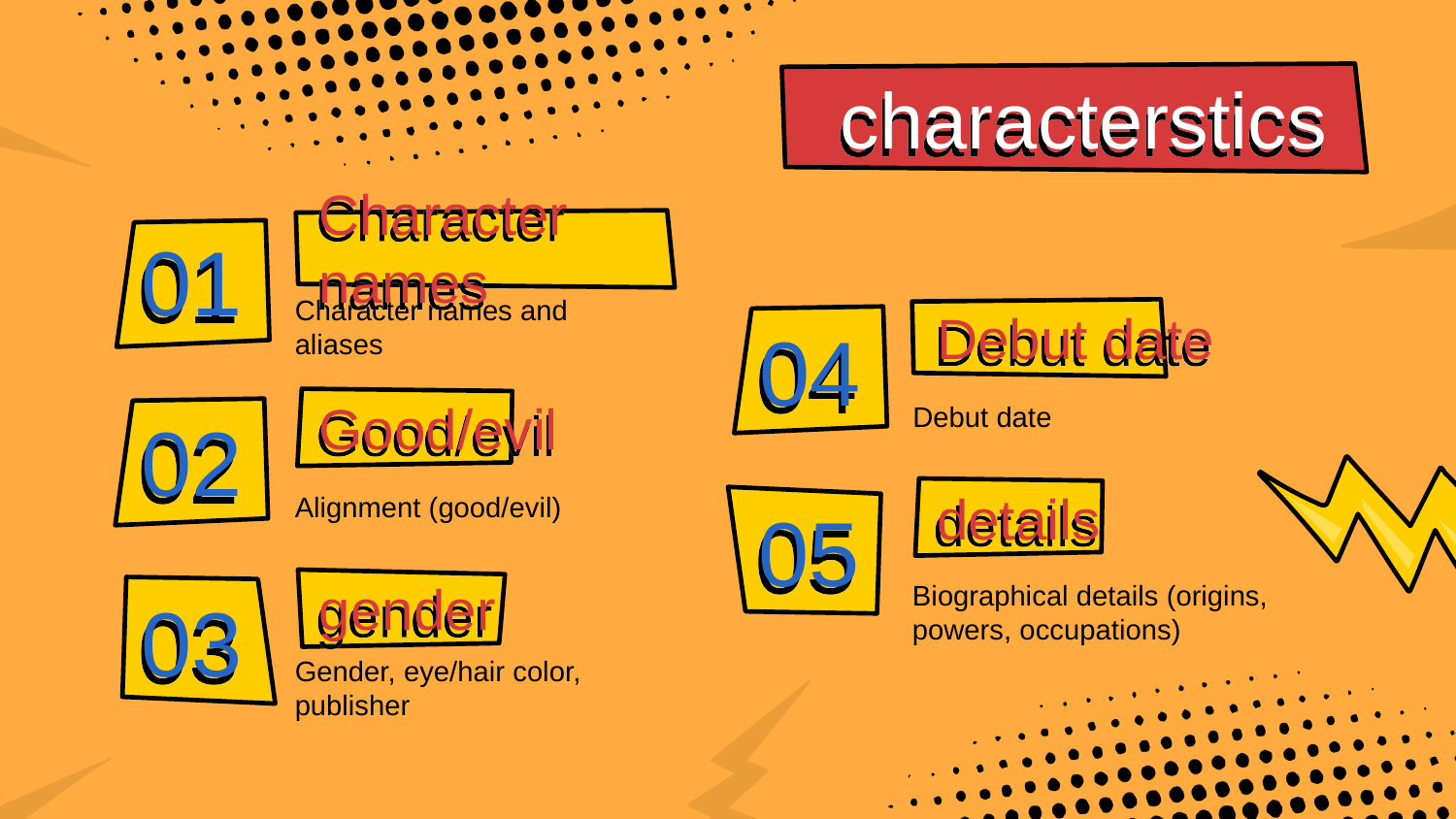

characterstics

01
# Character names

Character names and aliases

04
Debut date

Debut date

02
Good/evil

Alignment (good/evil)

05
details

Biographical details (origins, powers, occupations)

03
gender

Gender, eye/hair color, publisher